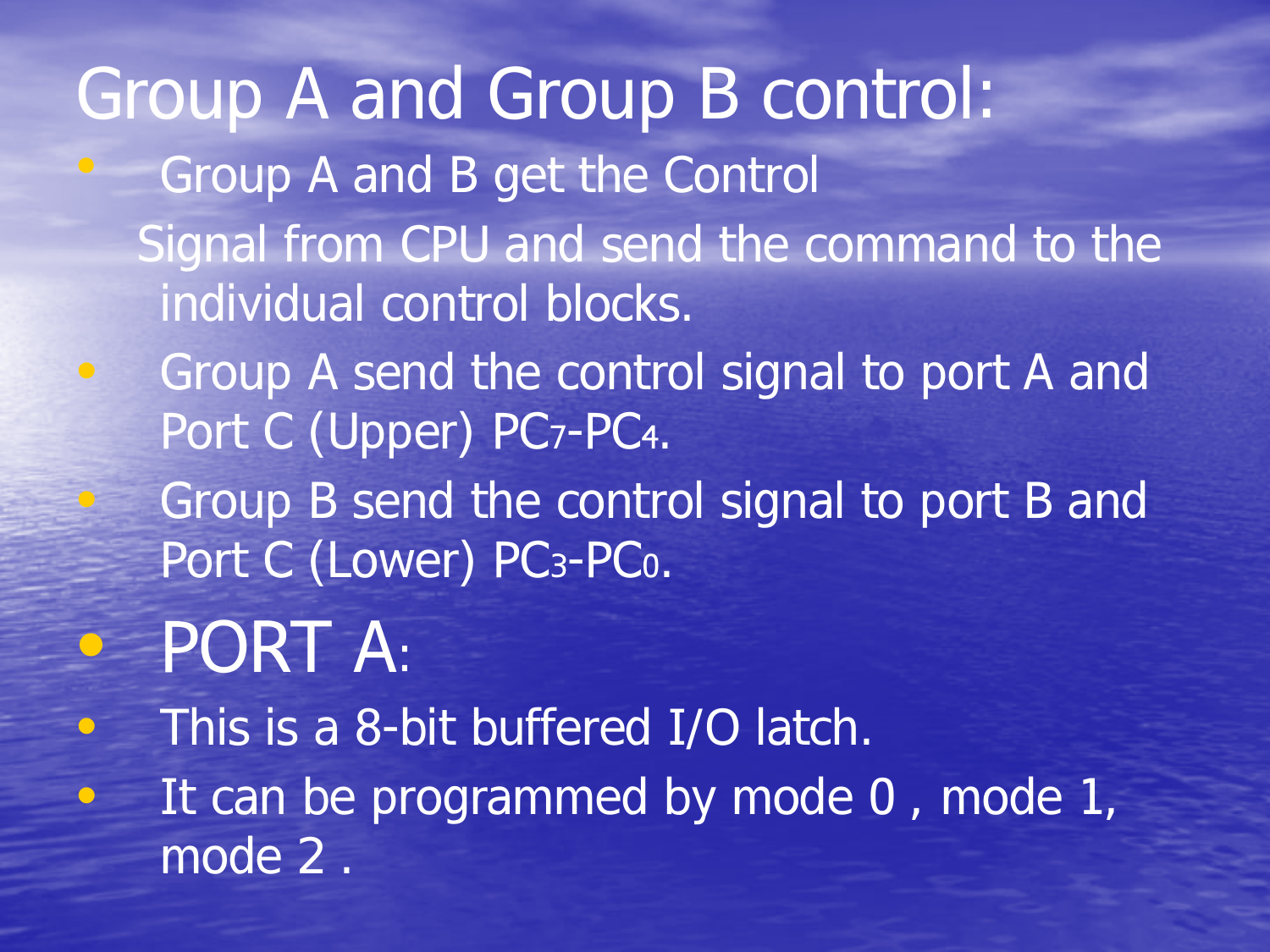

Group A and Group B control:
Group A and B get the Control
    Signal from CPU and send the command to the individual control blocks.
Group A send the control signal to port A and Port C (Upper) PC7-PC4.
Group B send the control signal to port B and Port C (Lower) PC3-PC0.
PORT A:
This is a 8-bit buffered I/O latch.
It can be programmed by mode 0 , mode 1, mode 2 .